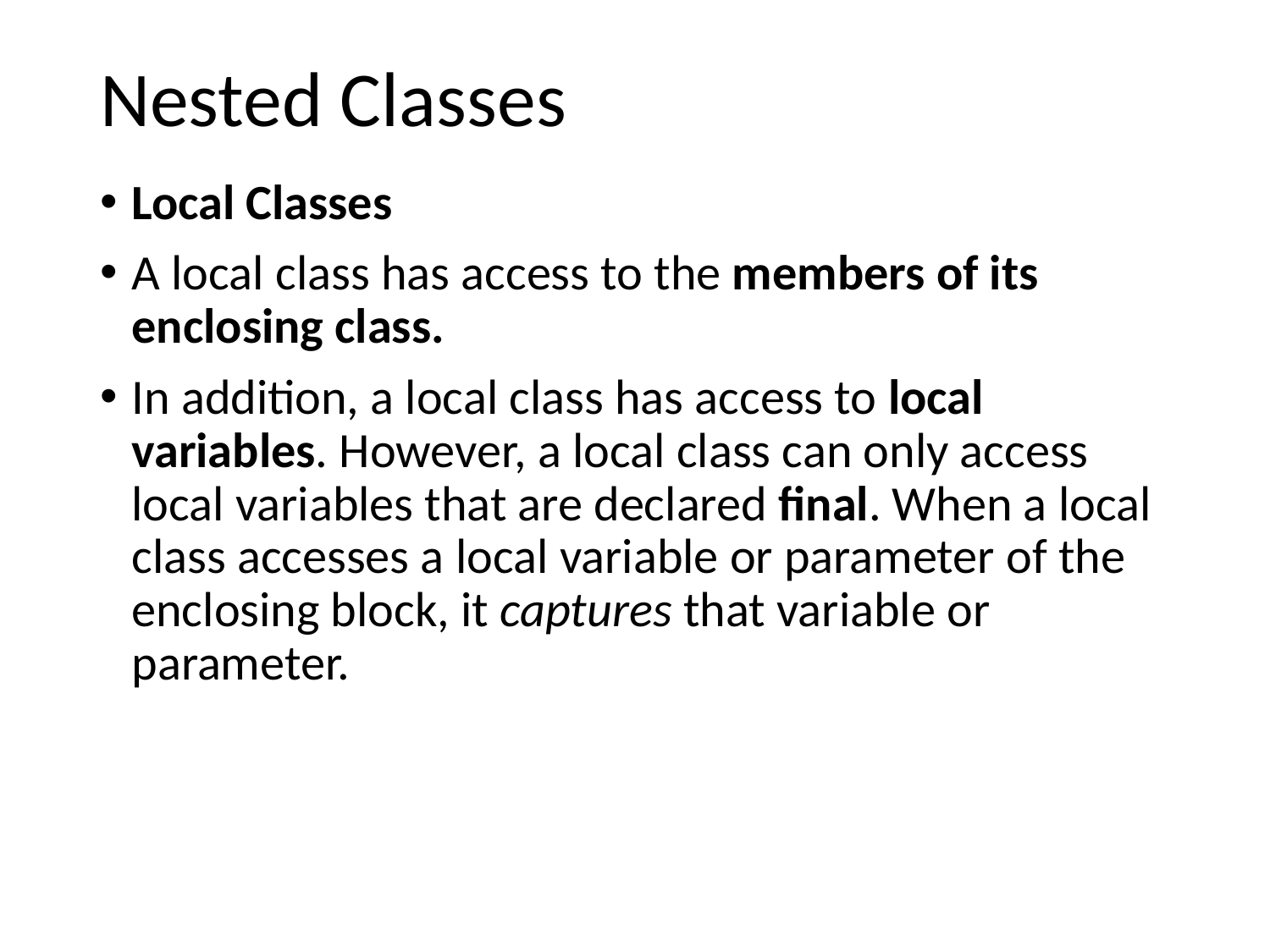

# Nested Classes
Local Classes
A local class has access to the members of its enclosing class.
In addition, a local class has access to local variables. However, a local class can only access local variables that are declared final. When a local class accesses a local variable or parameter of the enclosing block, it captures that variable or parameter.